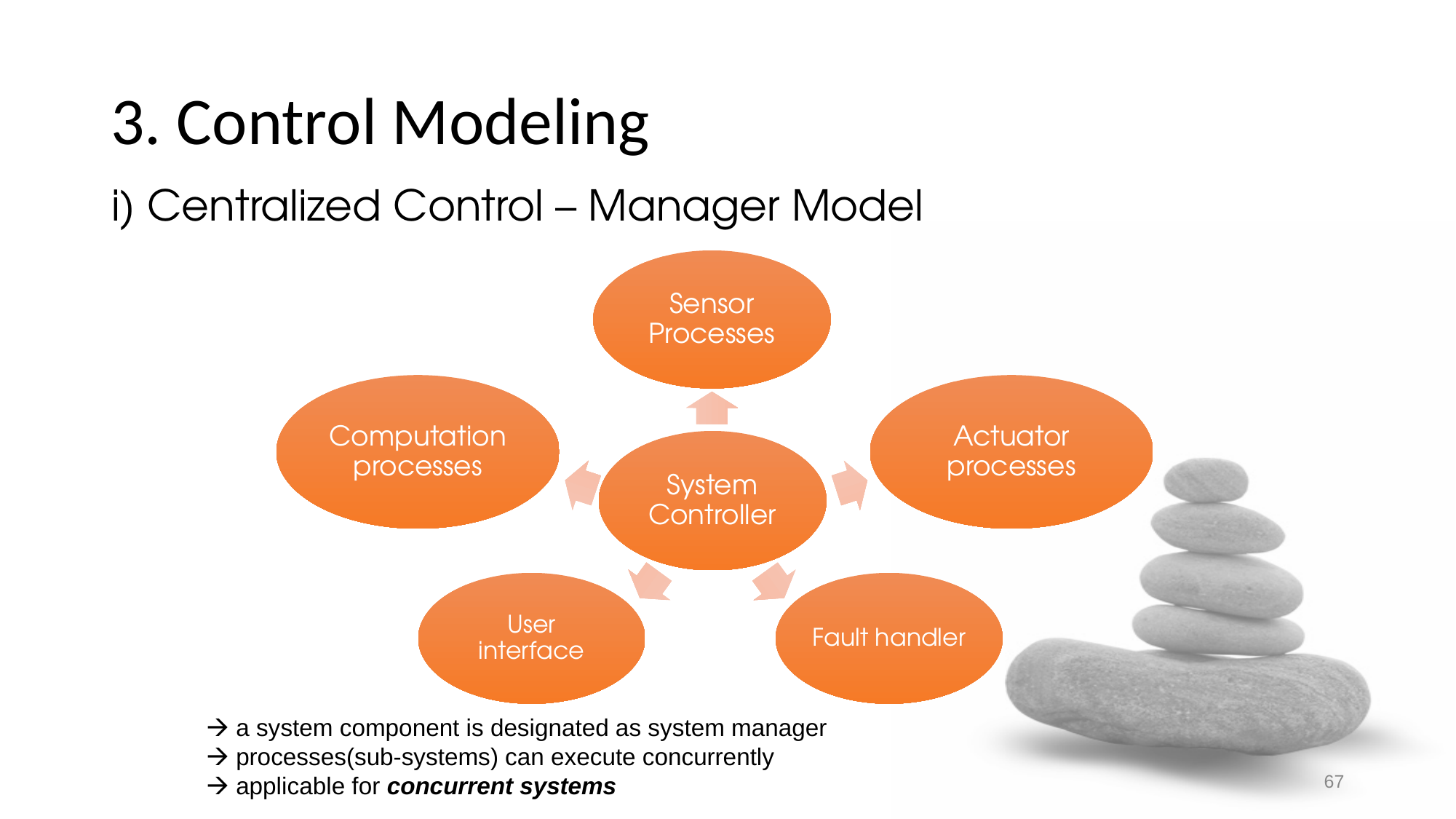

# 3. Control Modeling
i) Centralized Control – Manager Model

Sensor Processes

Computation processes

Actuator processes

System Controller

User interface

Fault handler
🡪 a system component is designated as system manager
🡪 processes(sub-systems) can execute concurrently
🡪 applicable for concurrent systems
67